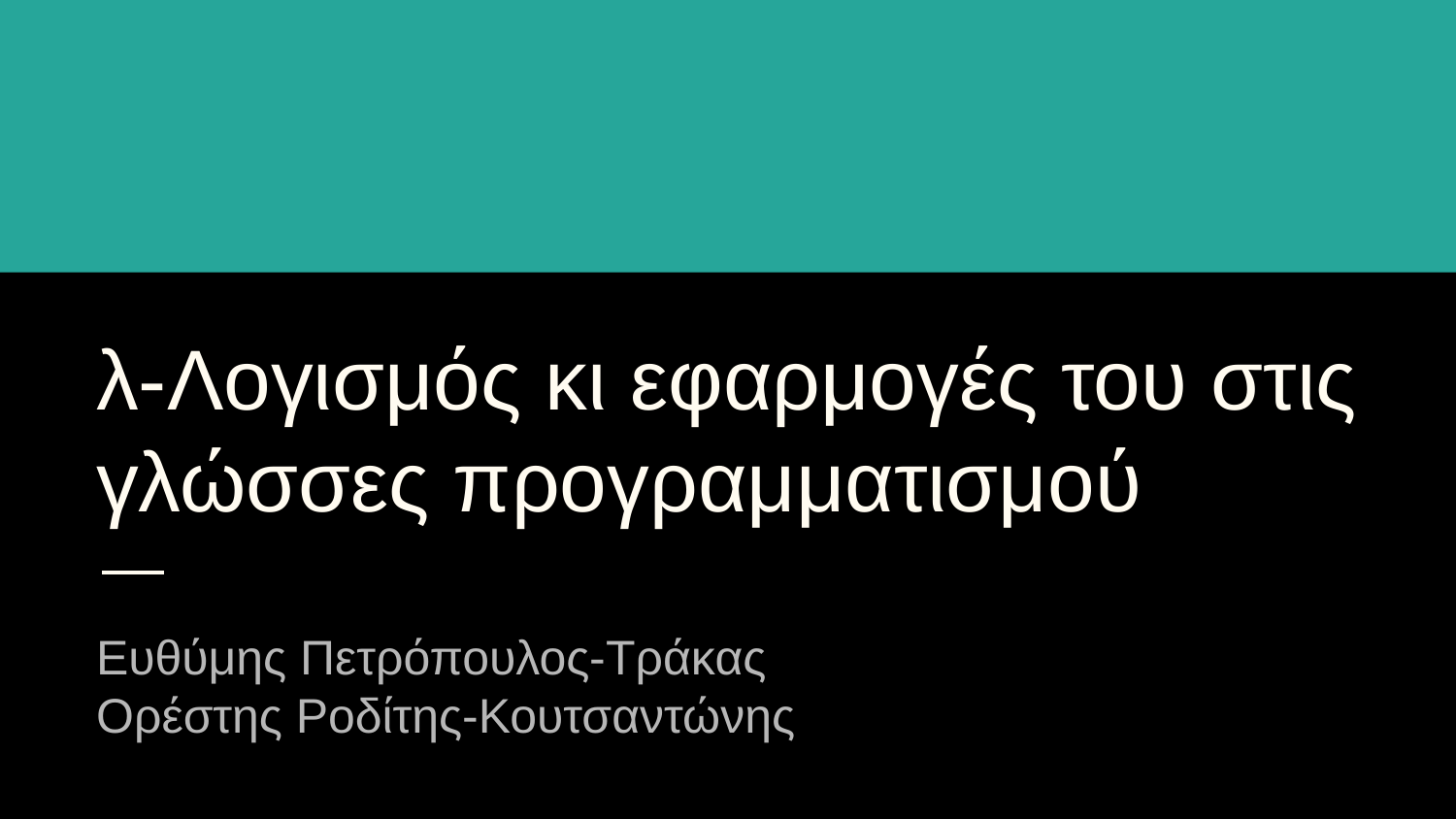

# λ-Λογισμός κι εφαρμογές του στις γλώσσες προγραμματισμού
Ευθύμης Πετρόπουλος-Τράκας
Ορέστης Ροδίτης-Κουτσαντώνης